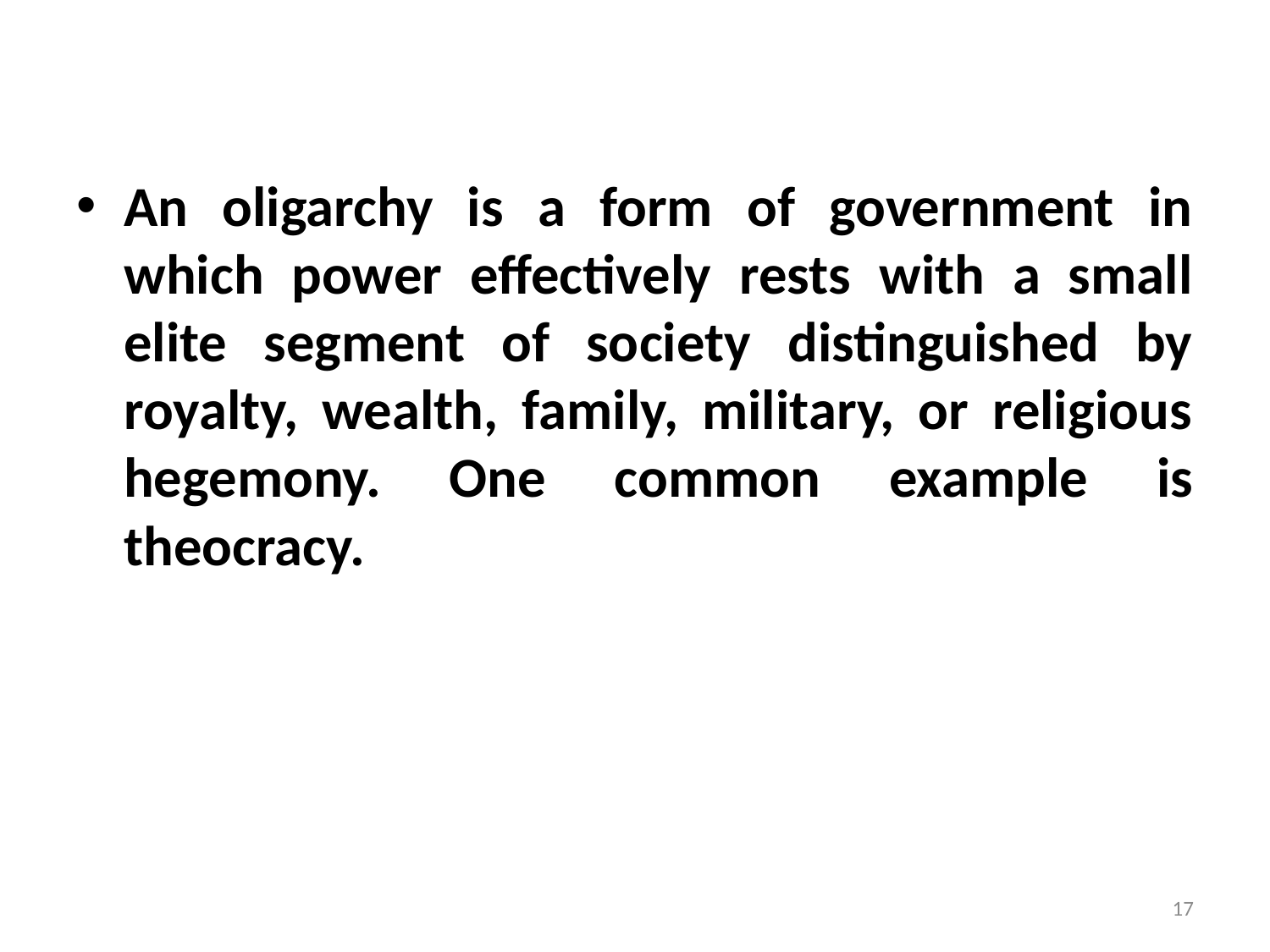

#

An oligarchy is a form of government in which power effectively rests with a small elite segment of society distinguished by royalty, wealth, family, military, or religious hegemony. One common example is theocracy.
17